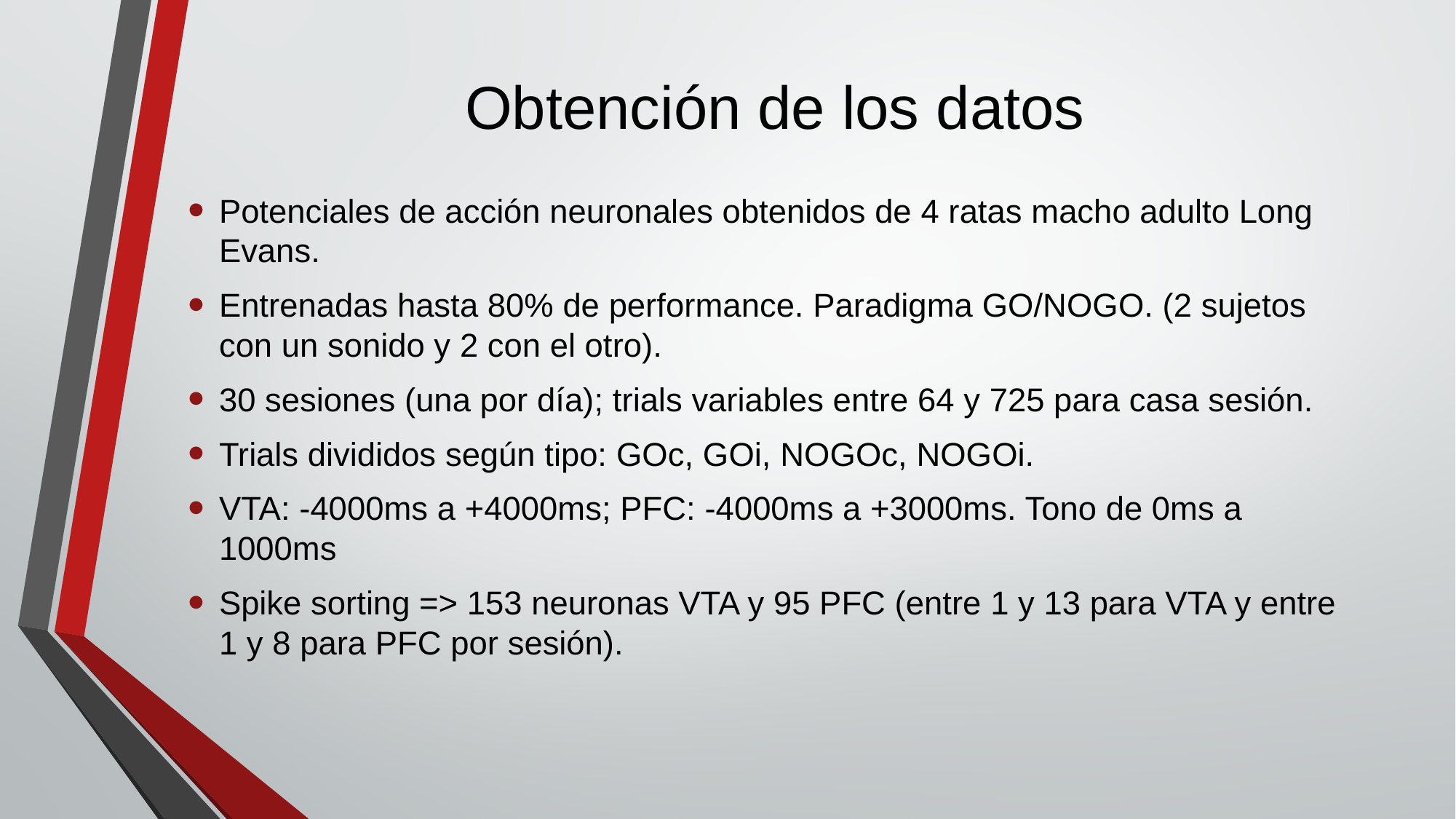

# Obtención de los datos
Potenciales de acción neuronales obtenidos de 4 ratas macho adulto Long Evans.
Entrenadas hasta 80% de performance. Paradigma GO/NOGO. (2 sujetos con un sonido y 2 con el otro).
30 sesiones (una por día); trials variables entre 64 y 725 para casa sesión.
Trials divididos según tipo: GOc, GOi, NOGOc, NOGOi.
VTA: -4000ms a +4000ms; PFC: -4000ms a +3000ms. Tono de 0ms a 1000ms
Spike sorting => 153 neuronas VTA y 95 PFC (entre 1 y 13 para VTA y entre 1 y 8 para PFC por sesión).